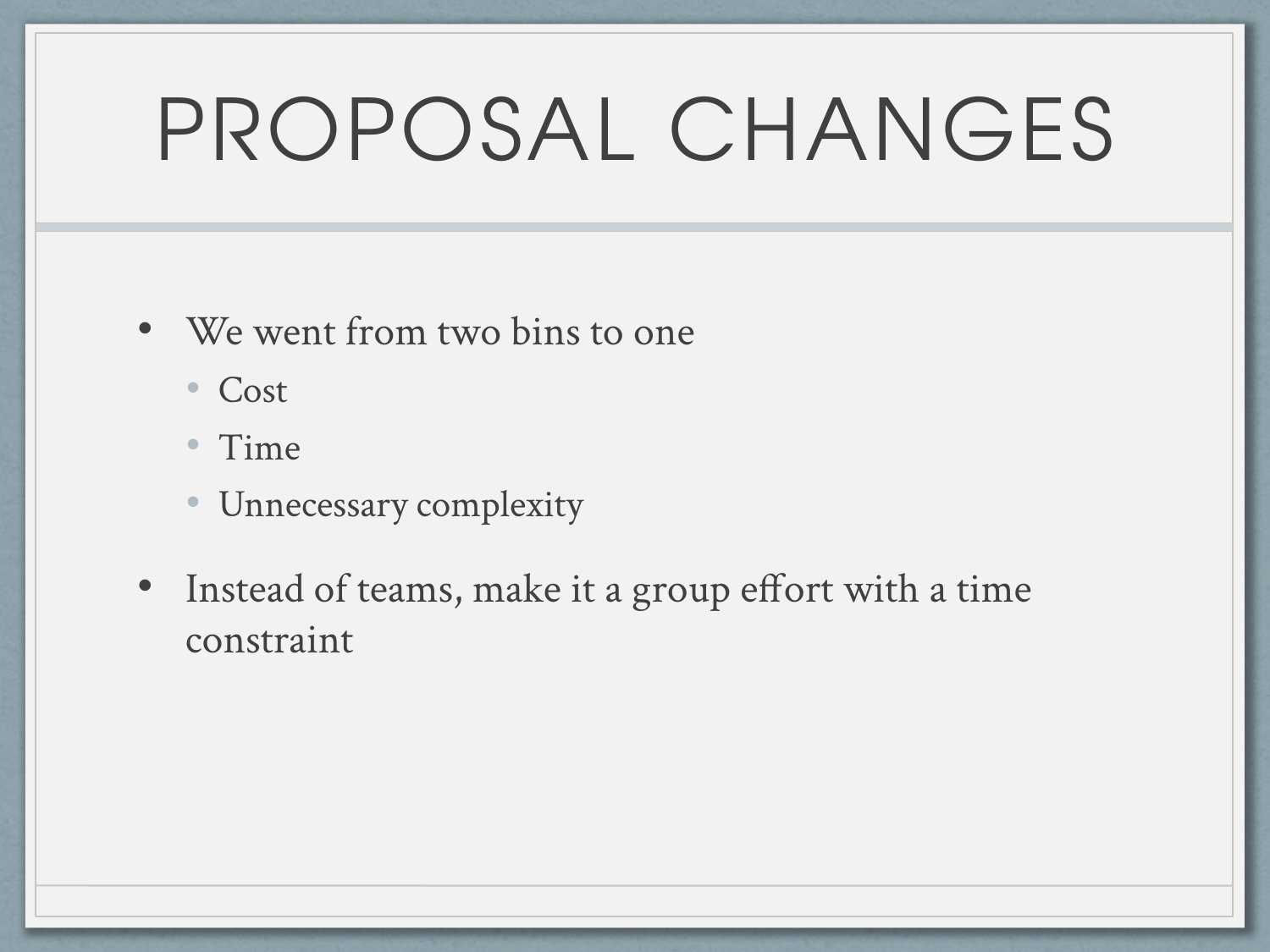

# PROPOSAL CHANGES
We went from two bins to one
Cost
Time
Unnecessary complexity
Instead of teams, make it a group effort with a time constraint